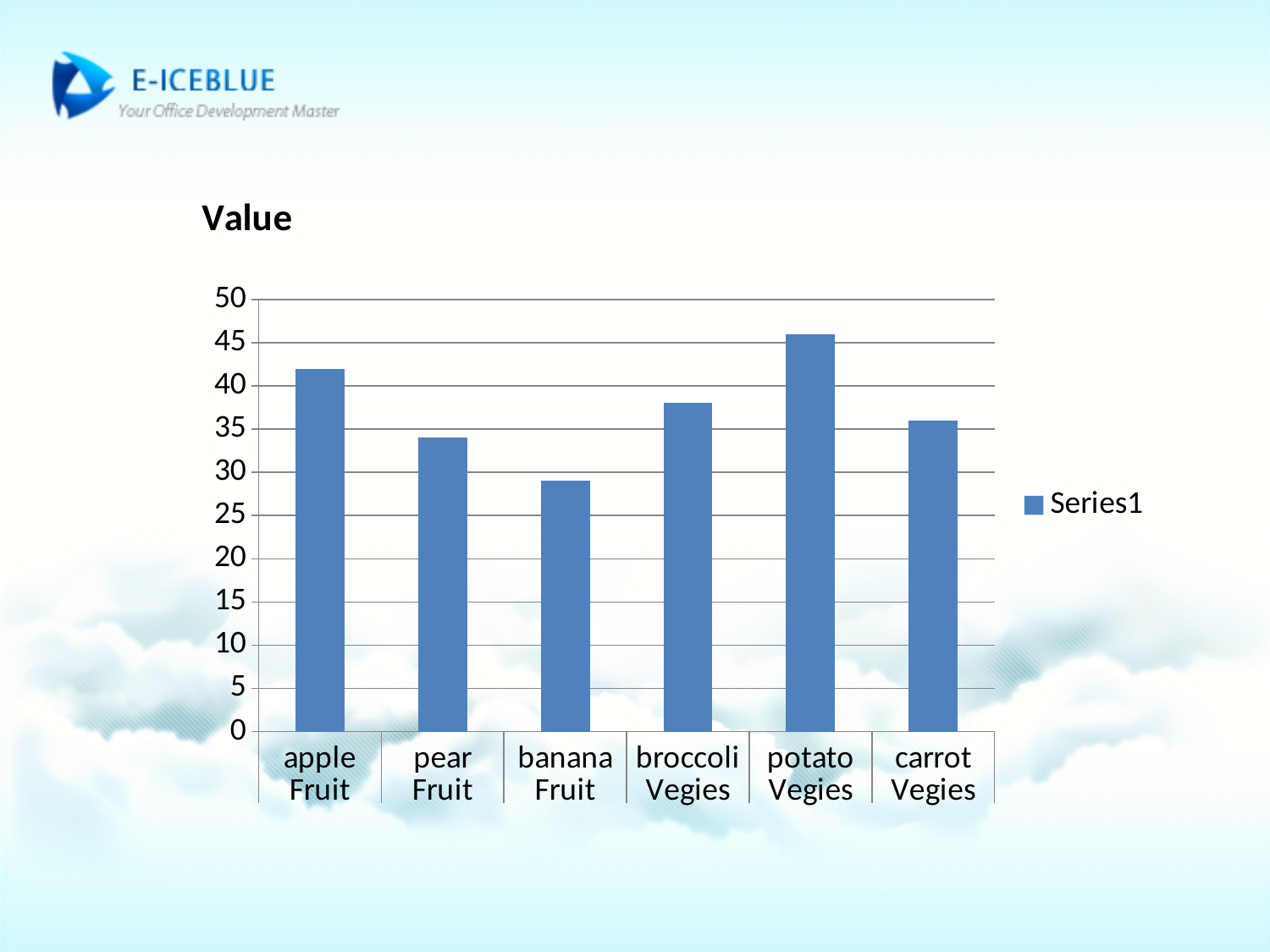

### Chart: Value

| Category | Series1 |
|---|---|
| apple | 42.0 |
| pear | 34.0 |
| banana | 29.0 |
| broccoli | 38.0 |
| potato | 46.0 |
| carrot | 36.0 |